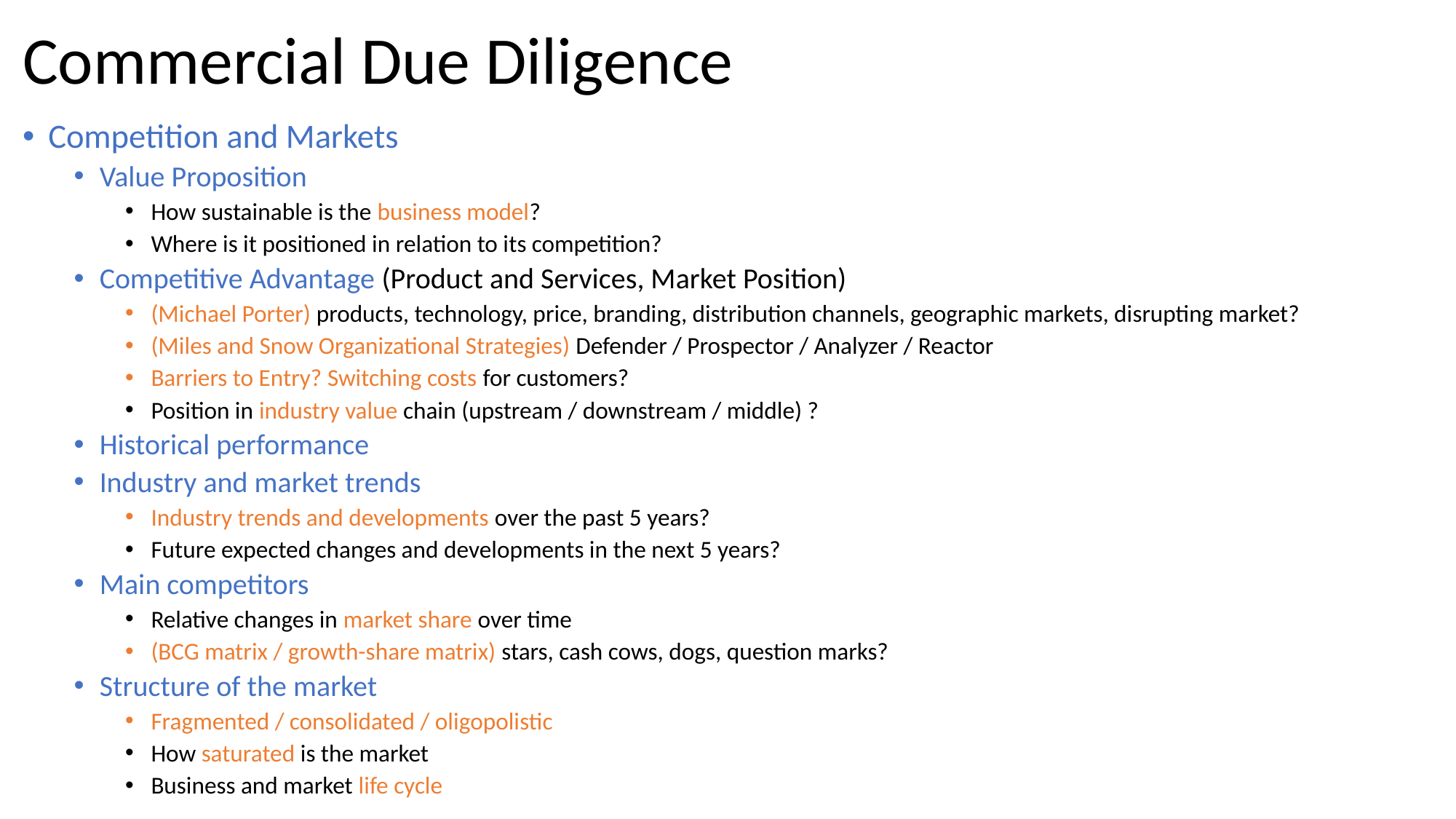

# Commercial Due Diligence
Competition and Markets
Value Proposition
How sustainable is the business model?
Where is it positioned in relation to its competition?
Competitive Advantage (Product and Services, Market Position)
(Michael Porter) products, technology, price, branding, distribution channels, geographic markets, disrupting market?
(Miles and Snow Organizational Strategies) Defender / Prospector / Analyzer / Reactor
Barriers to Entry? Switching costs for customers?
Position in industry value chain (upstream / downstream / middle) ?
Historical performance
Industry and market trends
Industry trends and developments over the past 5 years?
Future expected changes and developments in the next 5 years?
Main competitors
Relative changes in market share over time
(BCG matrix / growth-share matrix) stars, cash cows, dogs, question marks?
Structure of the market
Fragmented / consolidated / oligopolistic
How saturated is the market
Business and market life cycle